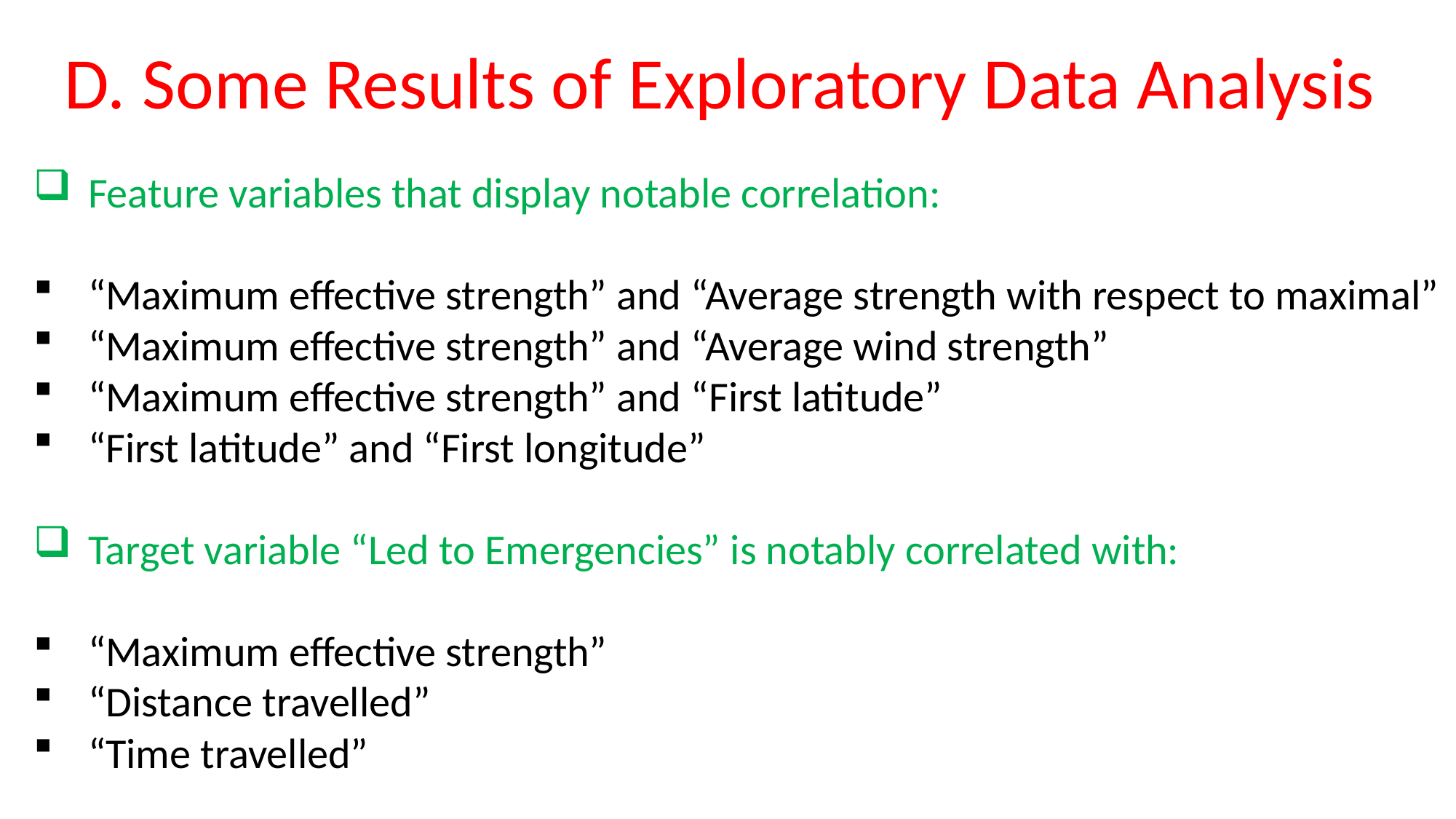

D. Some Results of Exploratory Data Analysis
Feature variables that display notable correlation:

“Maximum effective strength” and “Average strength with respect to maximal”
“Maximum effective strength” and “Average wind strength”
“Maximum effective strength” and “First latitude”
“First latitude” and “First longitude”

Target variable “Led to Emergencies” is notably correlated with:

“Maximum effective strength”
“Distance travelled”
“Time travelled”